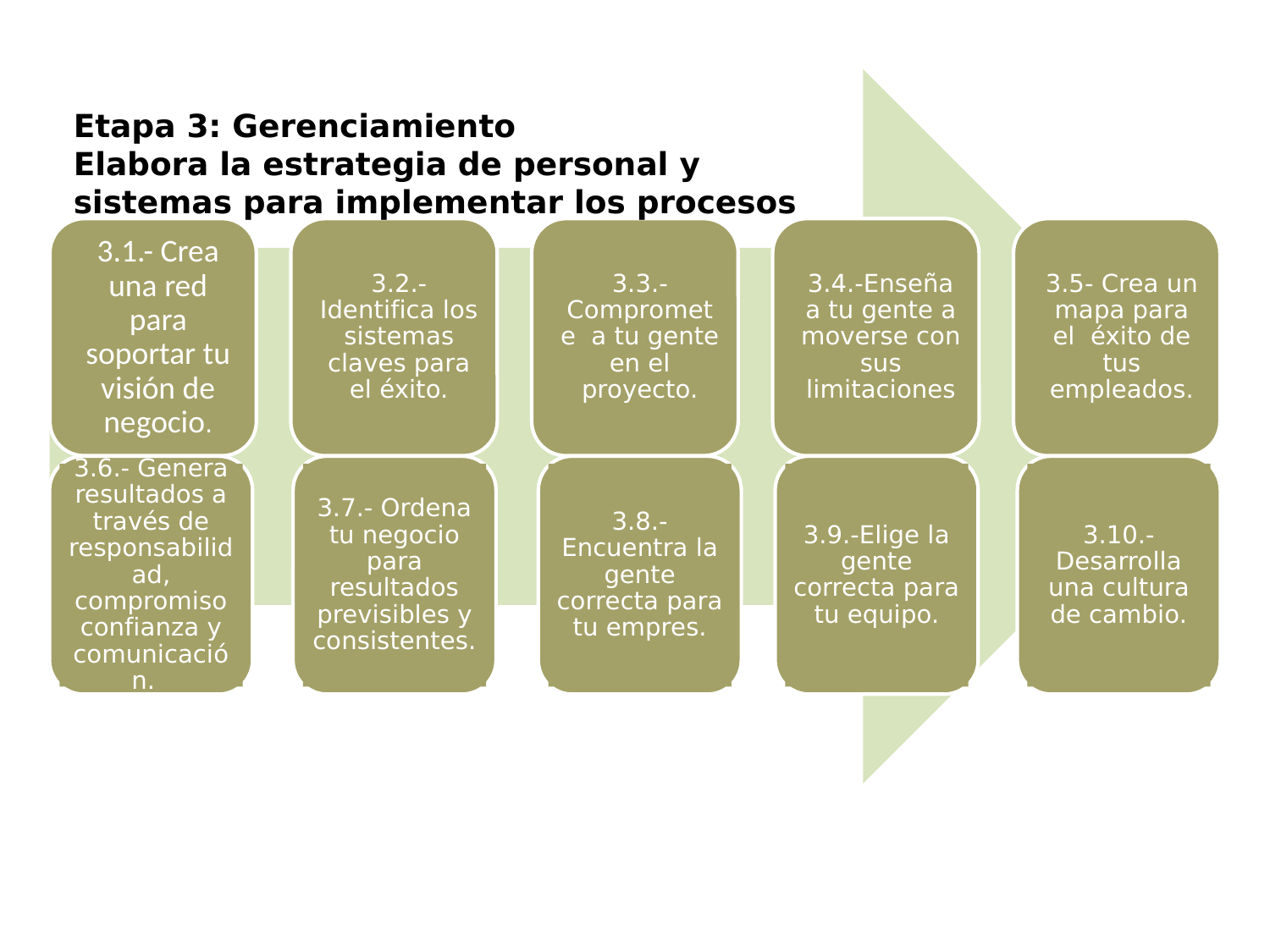

3.1.- Crea una red para soportar tu visión de negocio.
3.2.- Identifica los sistemas claves para el éxito.
3.3.- Compromete  a tu gente en el proyecto.
3.4.-Enseña a tu gente a moverse con sus limitaciones
3.5- Crea un mapa para el  éxito de tus empleados.
Etapa 3: Gerenciamiento
Elabora la estrategia de personal y
sistemas para implementar los procesos

3.6.- Genera resultados a través de responsabilidad, compromiso confianza y comunicación.

3.7.- Ordena tu negocio para resultados previsibles y consistentes.

3.8.- Encuentra la gente correcta para tu empres.

3.9.-Elige la gente correcta para tu equipo.

3.10.-Desarrolla una cultura de cambio.